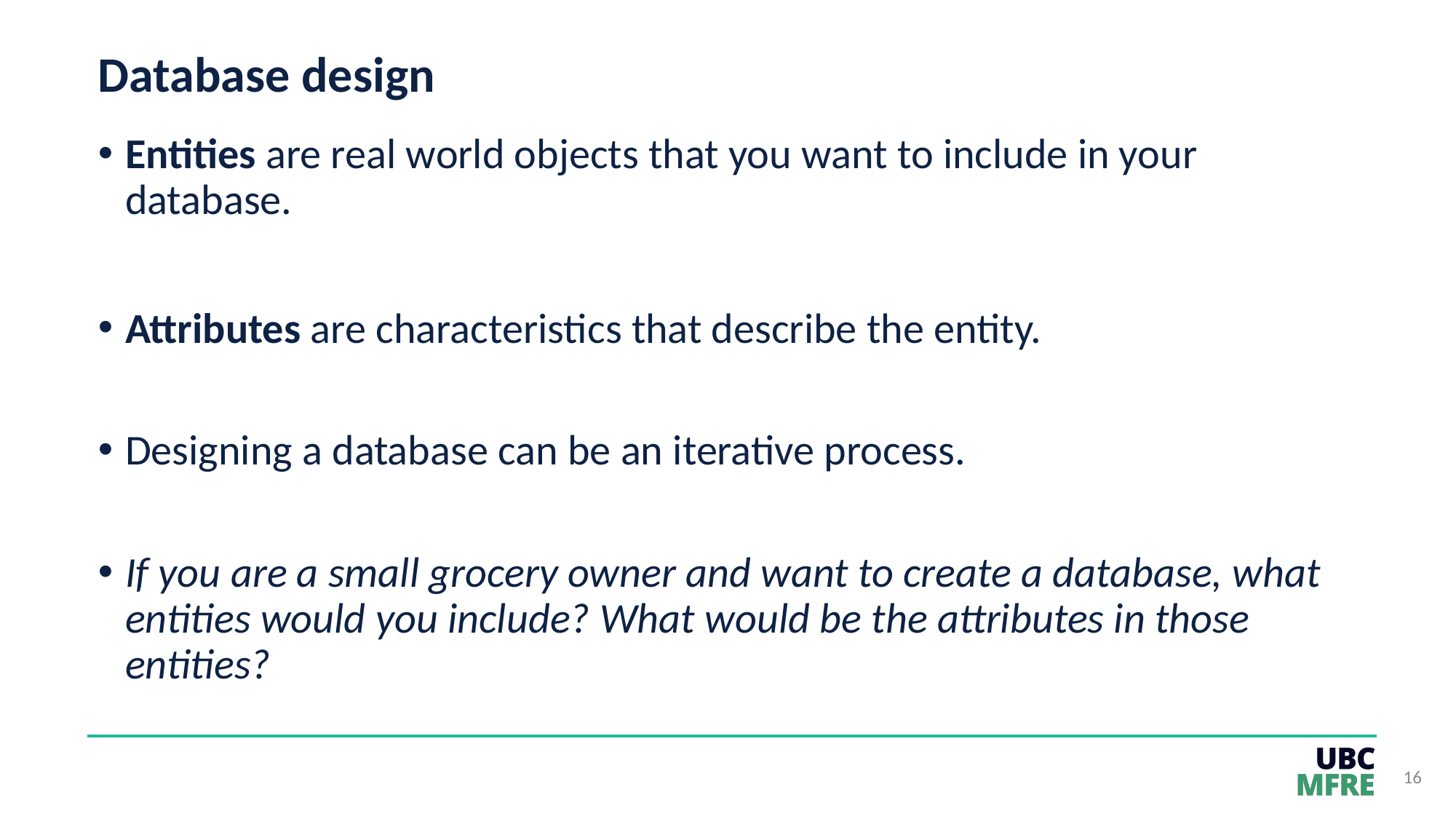

# Database design
Entities are real world objects that you want to include in your database.

Attributes are characteristics that describe the entity.

Designing a database can be an iterative process.

If you are a small grocery owner and want to create a database, what entities would you include? What would be the attributes in those entities?

16